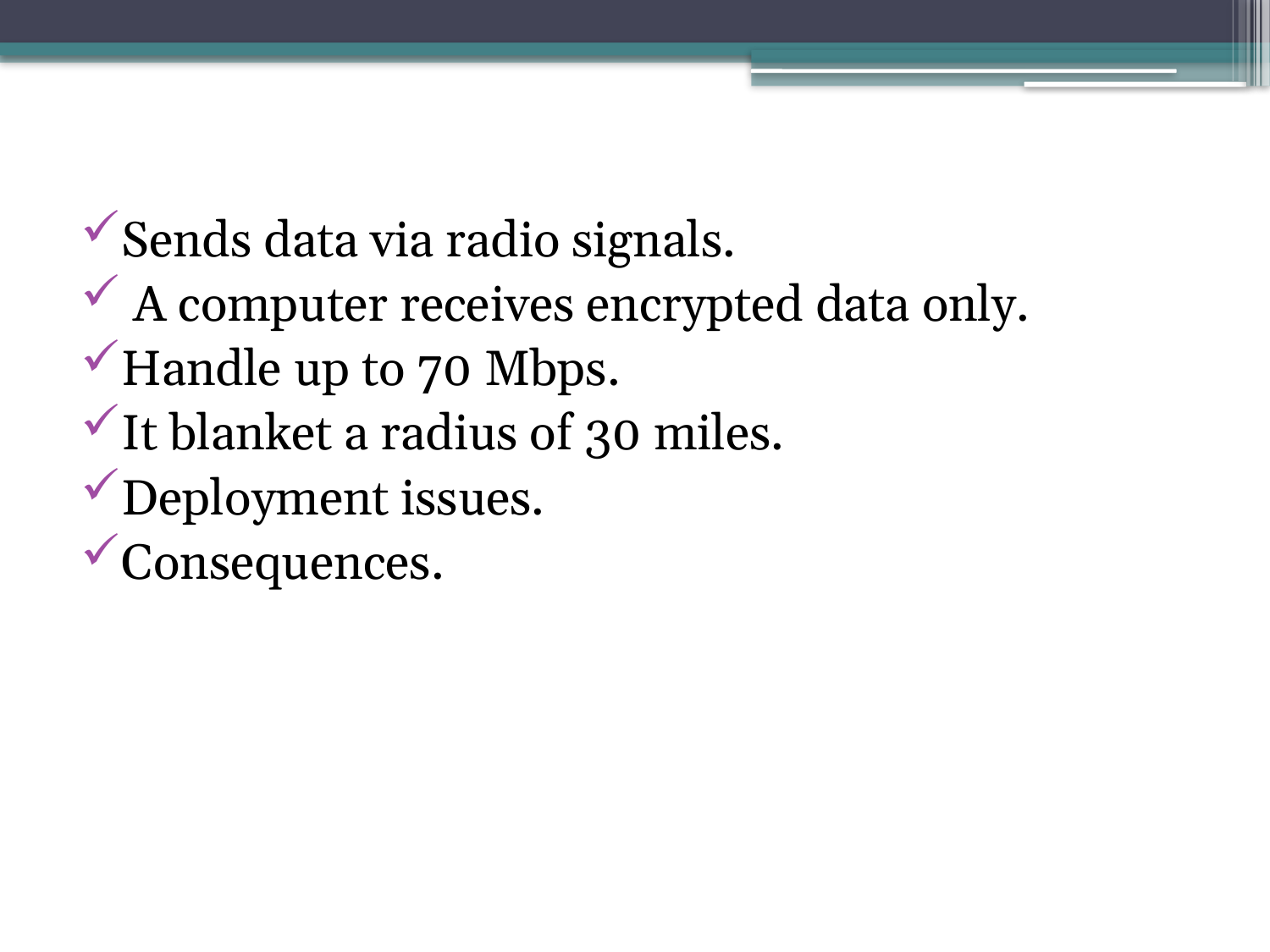

Sends data via radio signals.
 A computer receives encrypted data only.
Handle up to 70 Mbps.
It blanket a radius of 30 miles.
Deployment issues.
Consequences.